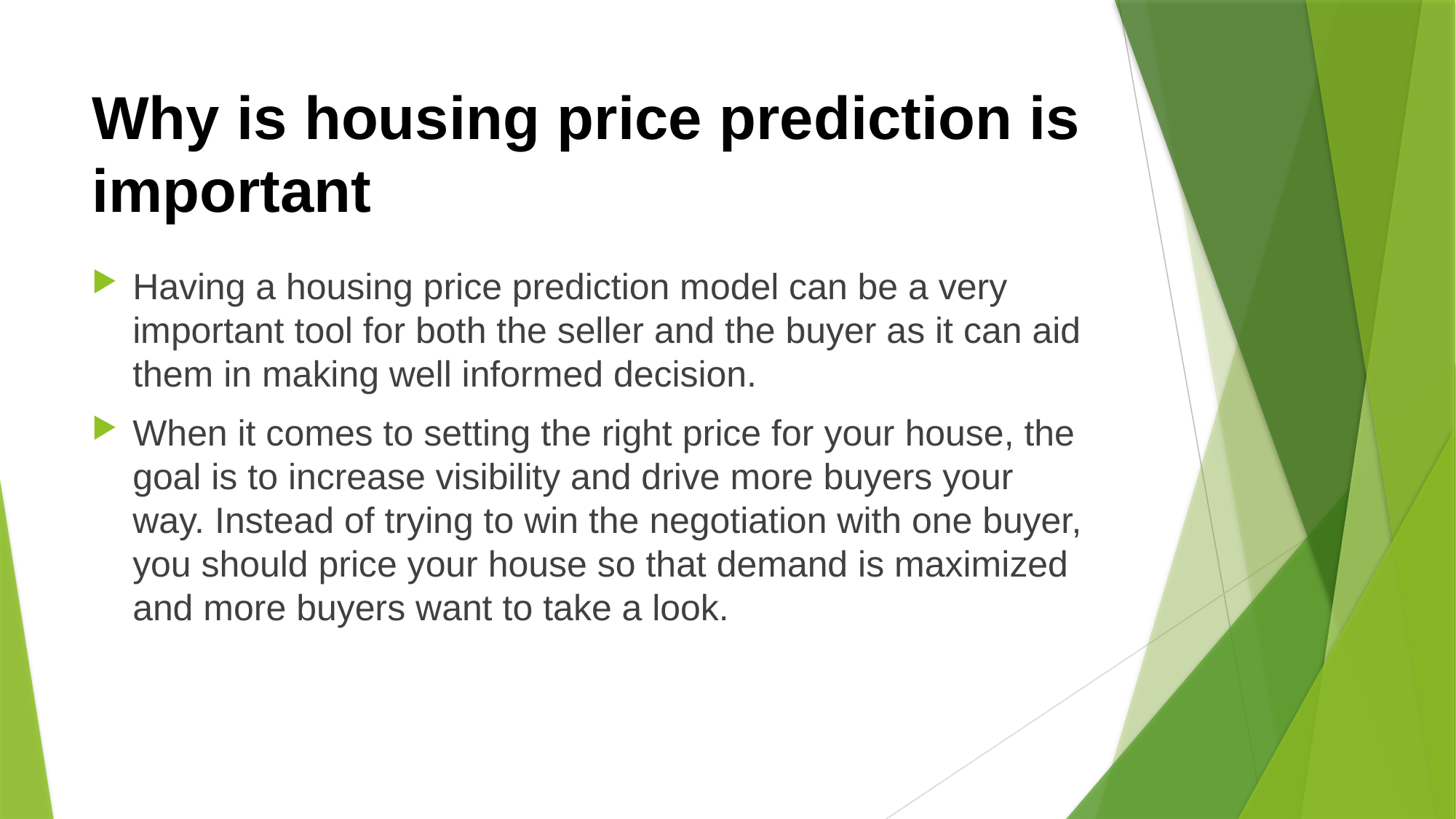

# Why is housing price prediction is important
Having a housing price prediction model can be a very important tool for both the seller and the buyer as it can aid them in making well informed decision.
When it comes to setting the right price for your house, the goal is to increase visibility and drive more buyers your way. Instead of trying to win the negotiation with one buyer, you should price your house so that demand is maximized and more buyers want to take a look.